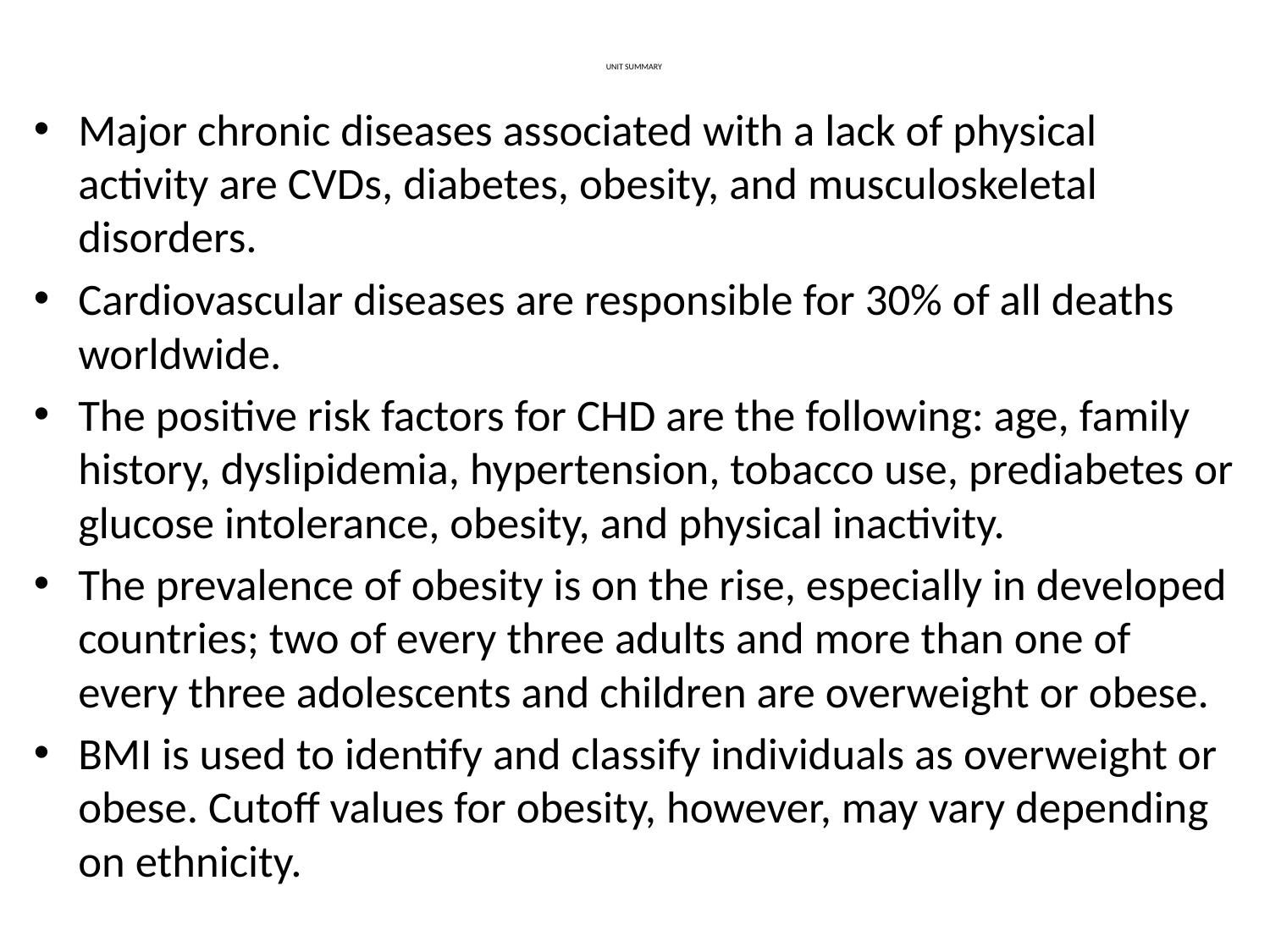

# UNIT SUMMARY
Major chronic diseases associated with a lack of physical activity are CVDs, diabetes, obesity, and musculoskeletal disorders.
Cardiovascular diseases are responsible for 30% of all deaths worldwide.
The positive risk factors for CHD are the following: age, family history, dyslipidemia, hypertension, tobacco use, prediabetes or glucose intolerance, obesity, and physical inactivity.
The prevalence of obesity is on the rise, especially in developed countries; two of every three adults and more than one of every three adolescents and children are overweight or obese.
BMI is used to identify and classify individuals as overweight or obese. Cutoff values for obesity, however, may vary depending on ethnicity.